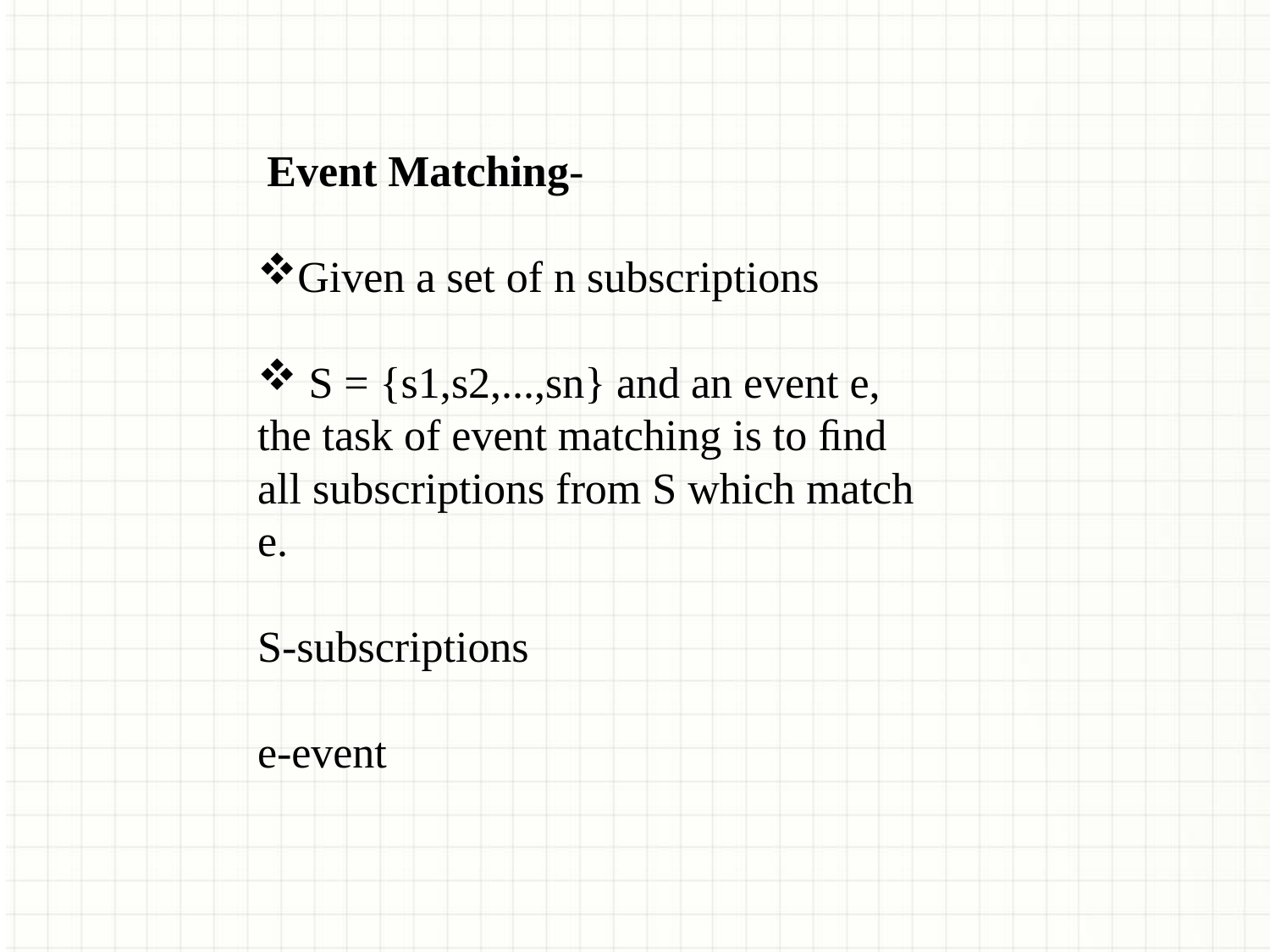

Event Matching-

Given a set of n subscriptions

 S = {s1,s2,...,sn} and an event e, the task of event matching is to ﬁnd all subscriptions from S which match e.

S-subscriptions

e-event